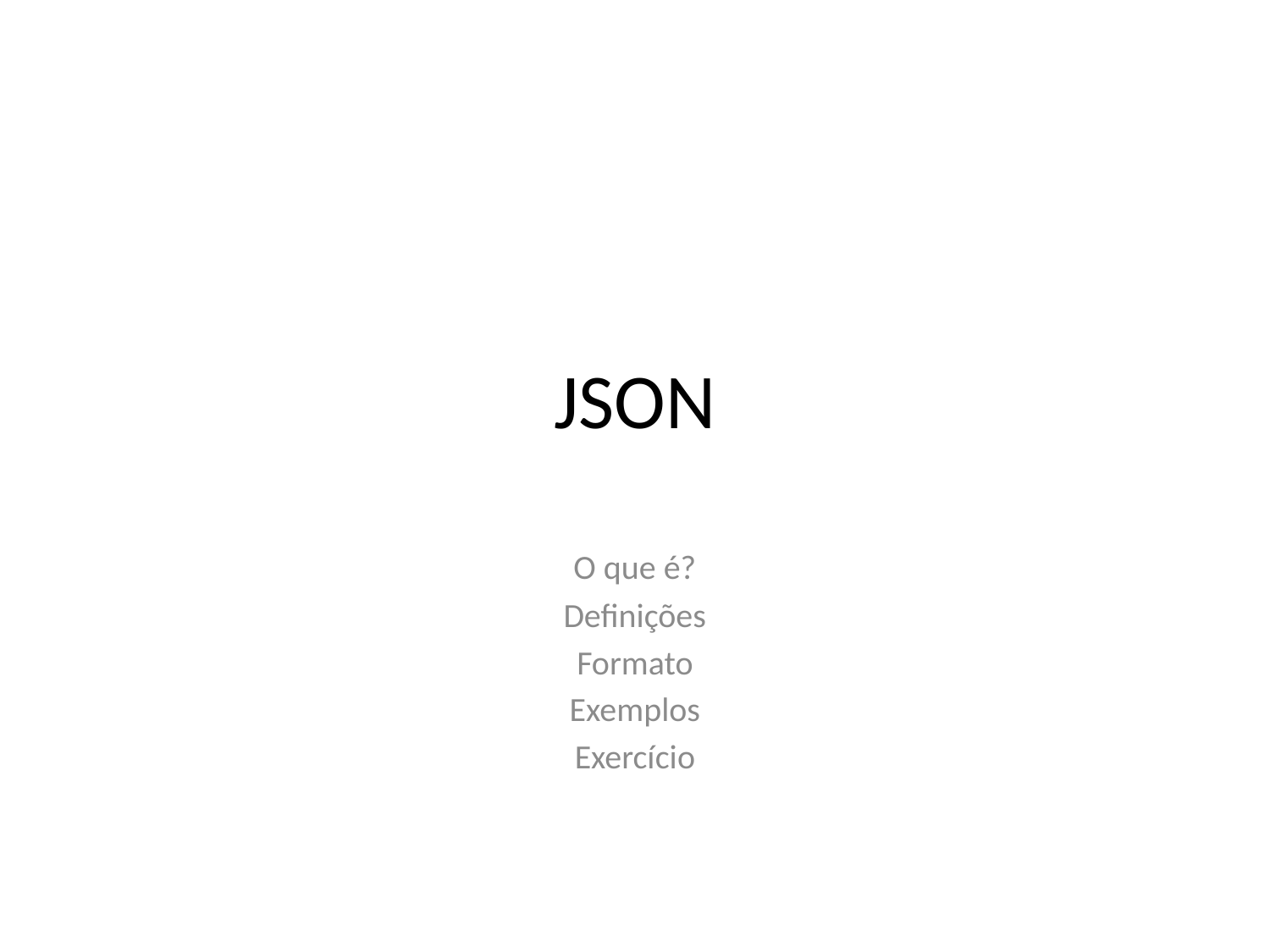

# JSON
O que é?
Definições
Formato
Exemplos
Exercício